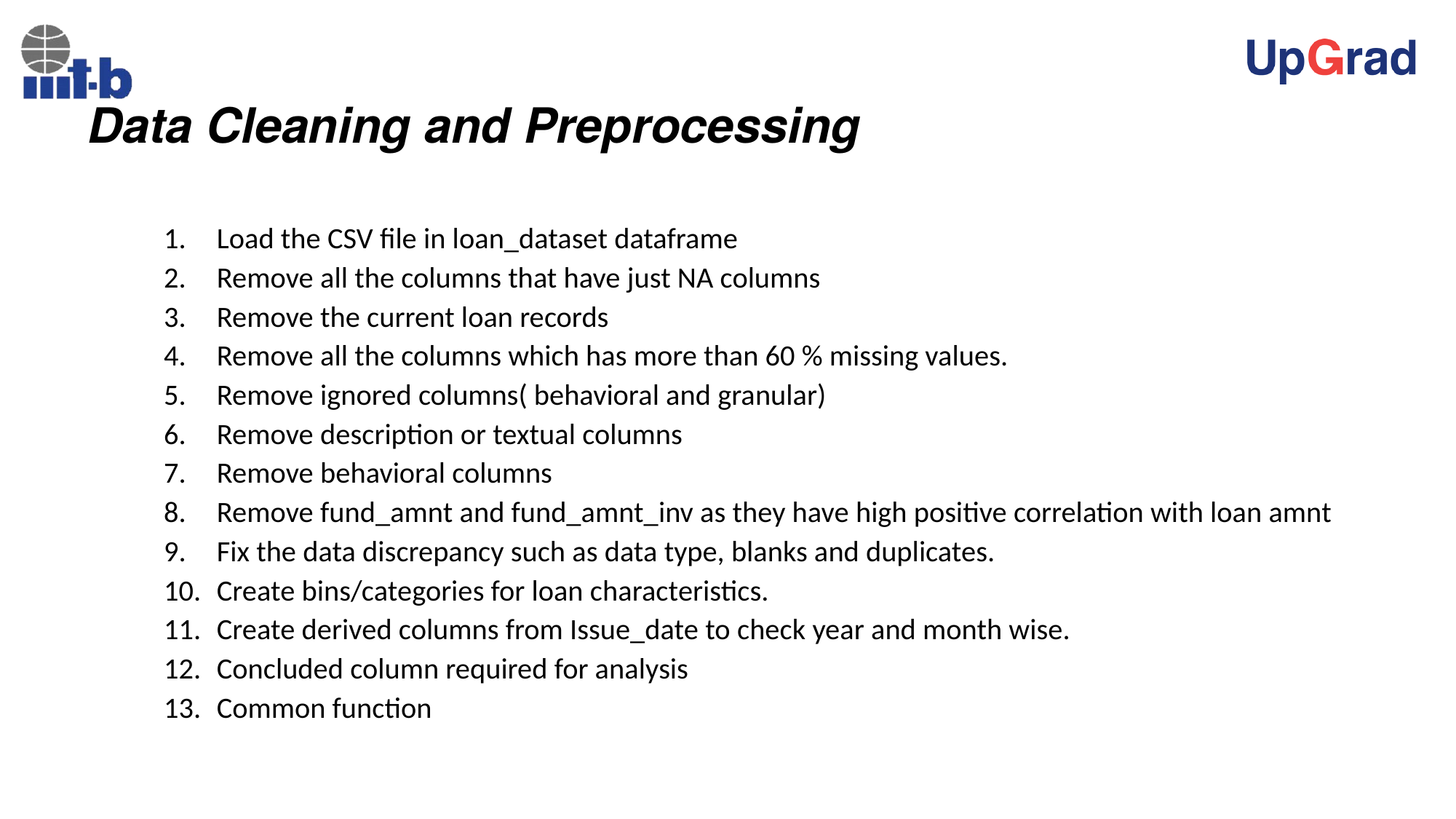

# Data Cleaning and Preprocessing
Load the CSV file in loan_dataset dataframe
Remove all the columns that have just NA columns
Remove the current loan records
Remove all the columns which has more than 60 % missing values.
Remove ignored columns( behavioral and granular)
Remove description or textual columns
Remove behavioral columns
Remove fund_amnt and fund_amnt_inv as they have high positive correlation with loan amnt
Fix the data discrepancy such as data type, blanks and duplicates.
Create bins/categories for loan characteristics.
Create derived columns from Issue_date to check year and month wise.
Concluded column required for analysis
Common function